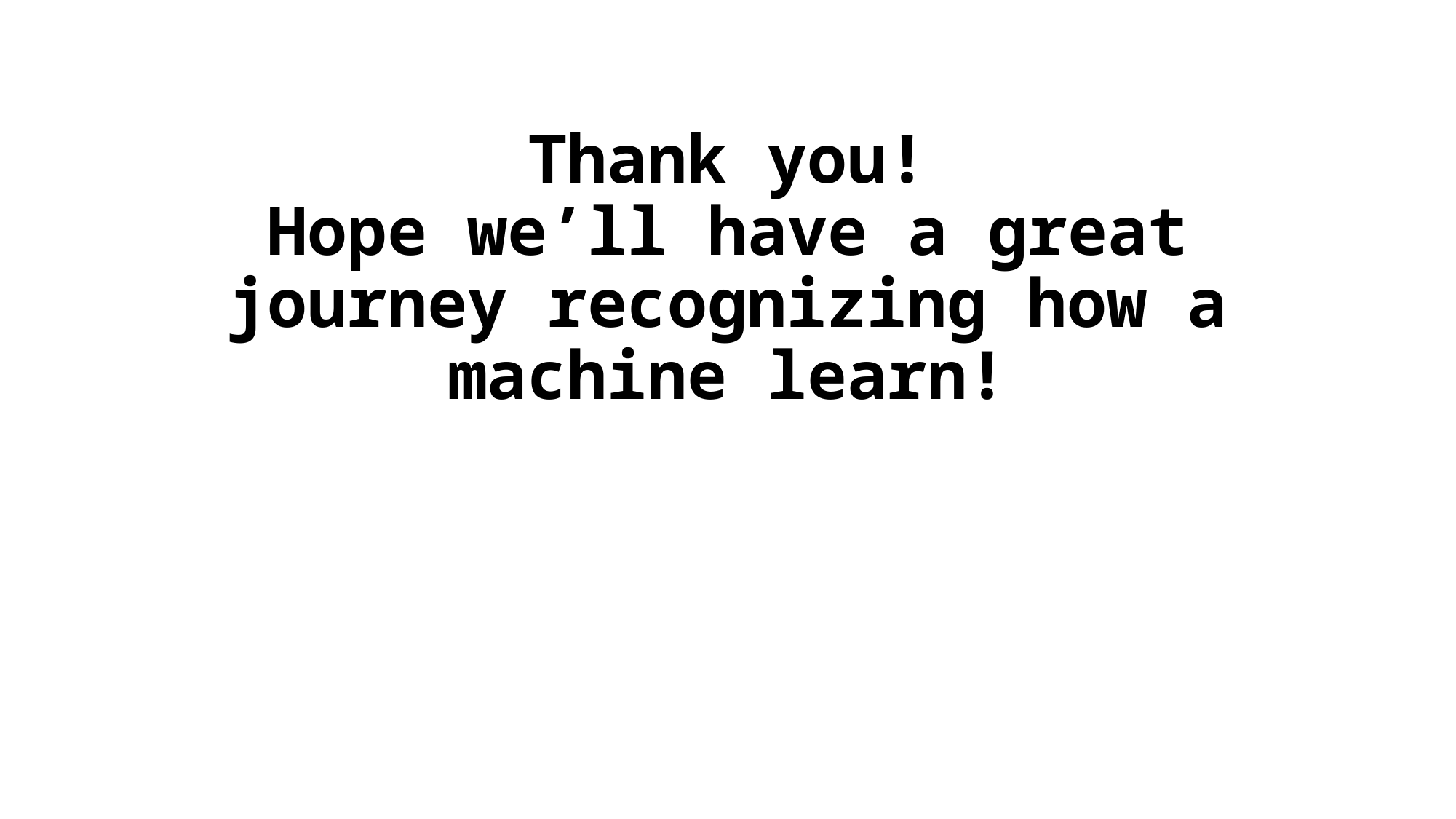

# Thank you! Hope we’ll have a great journey recognizing how a machine learn!